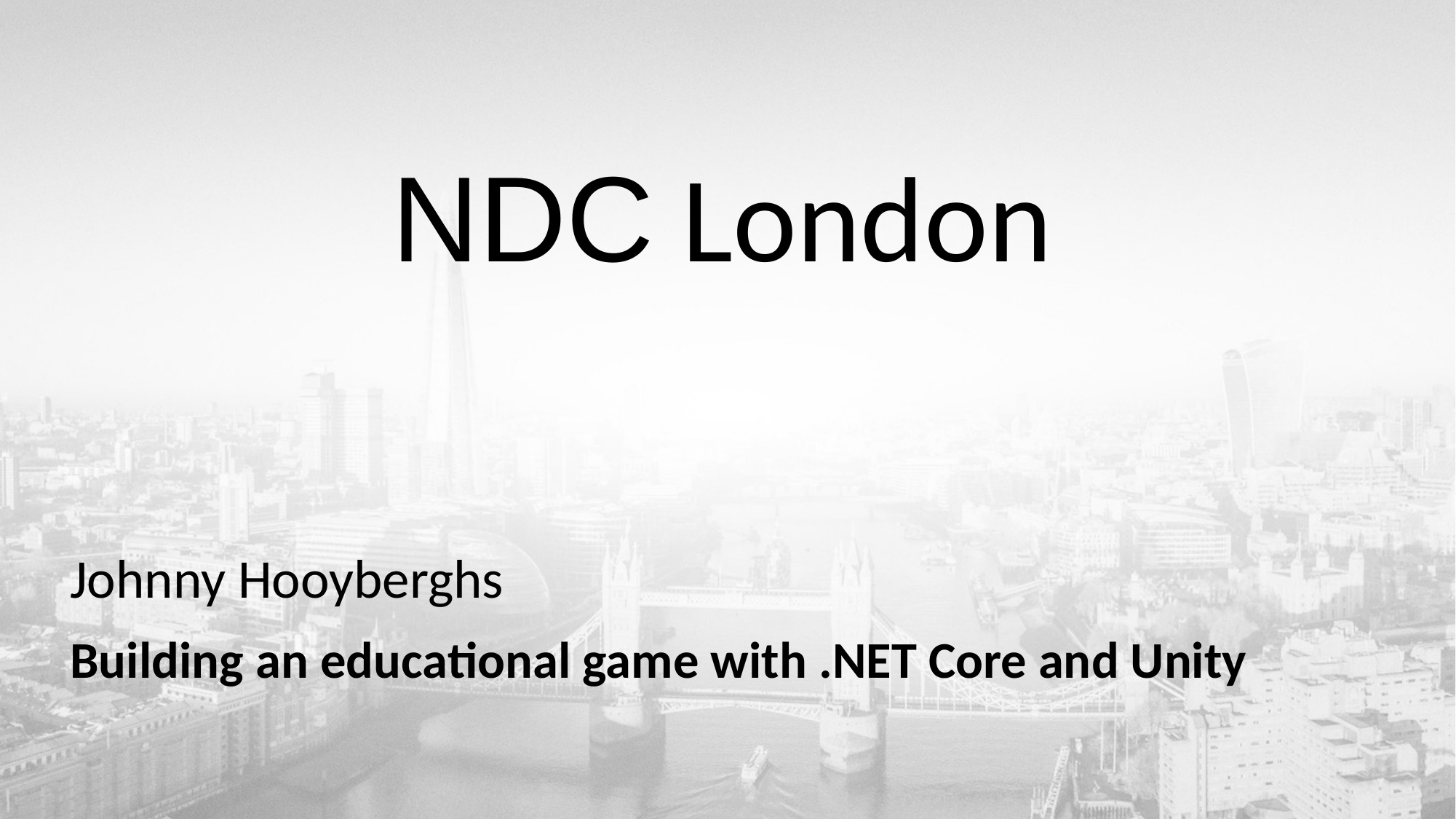

# Johnny Hooyberghs
Building an educational game with .NET Core and Unity